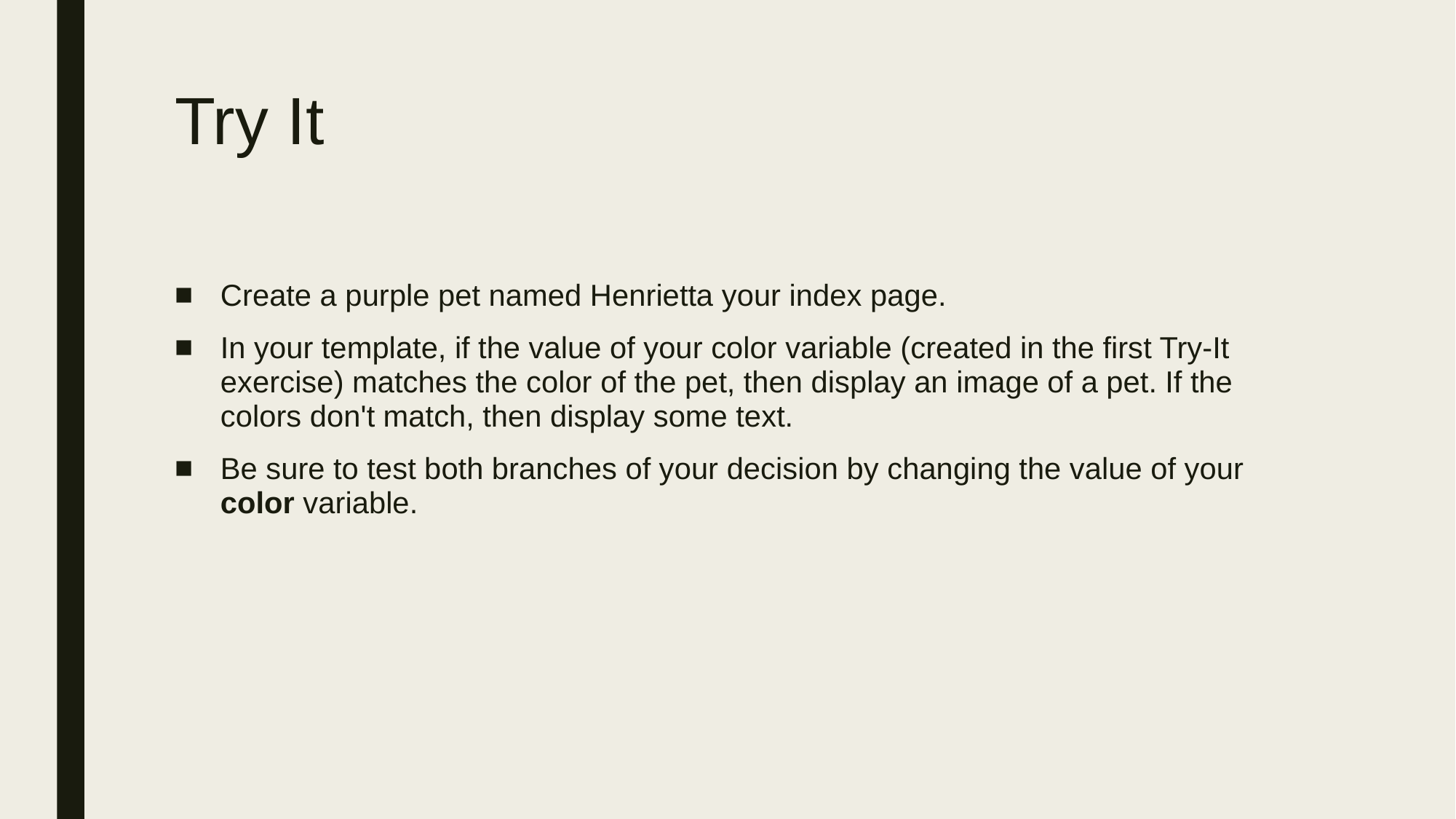

# Try It
Create a purple pet named Henrietta your index page.
In your template, if the value of your color variable (created in the first Try-It exercise) matches the color of the pet, then display an image of a pet. If the colors don't match, then display some text.
Be sure to test both branches of your decision by changing the value of your color variable.